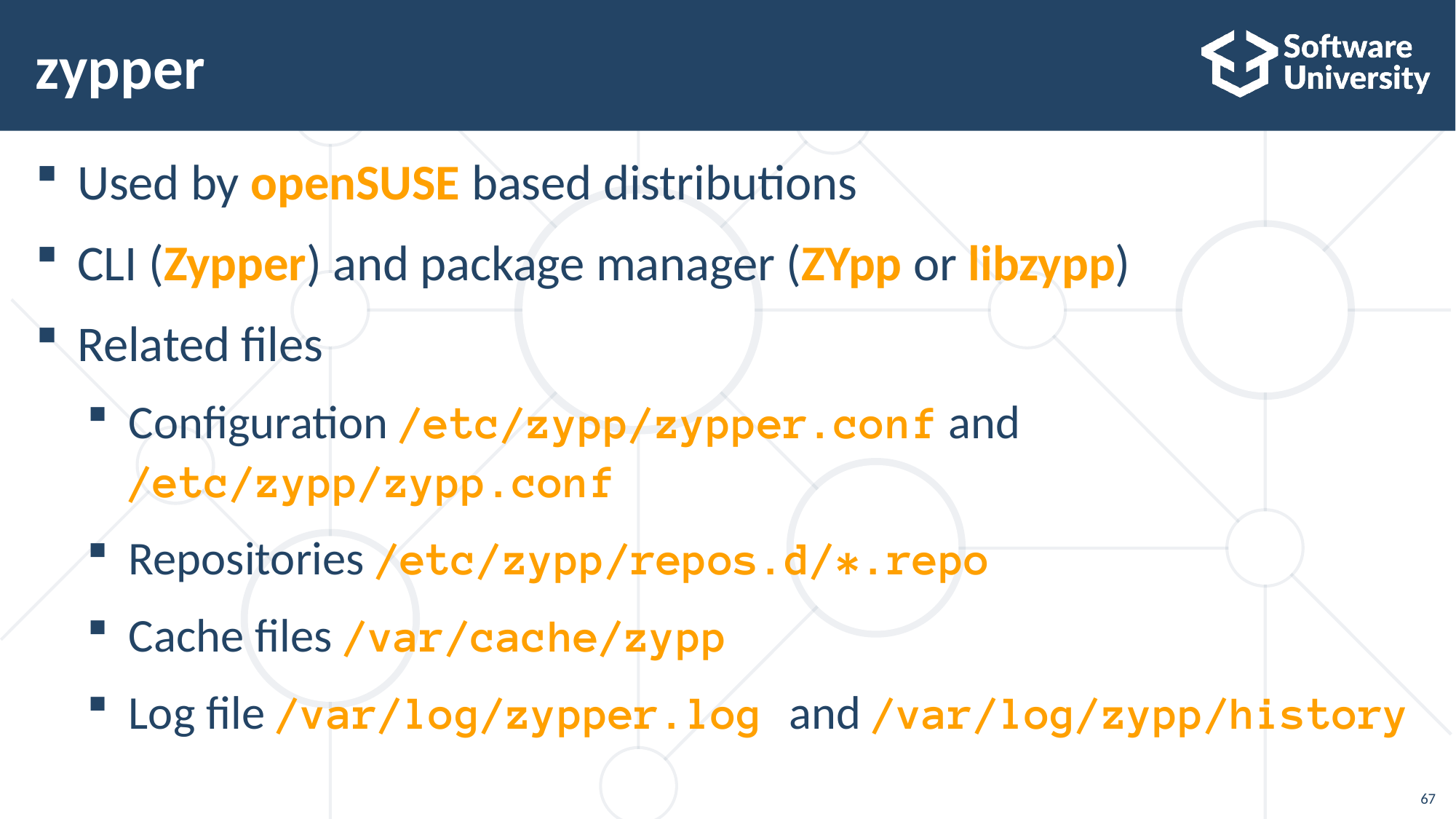

# zypper
Used by openSUSE based distributions
CLI (Zypper) and package manager (ZYpp or libzypp)
Related files
Configuration /etc/zypp/zypper.conf and /etc/zypp/zypp.conf
Repositories /etc/zypp/repos.d/*.repo
Cache files /var/cache/zypp
Log file /var/log/zypper.log and /var/log/zypp/history
67